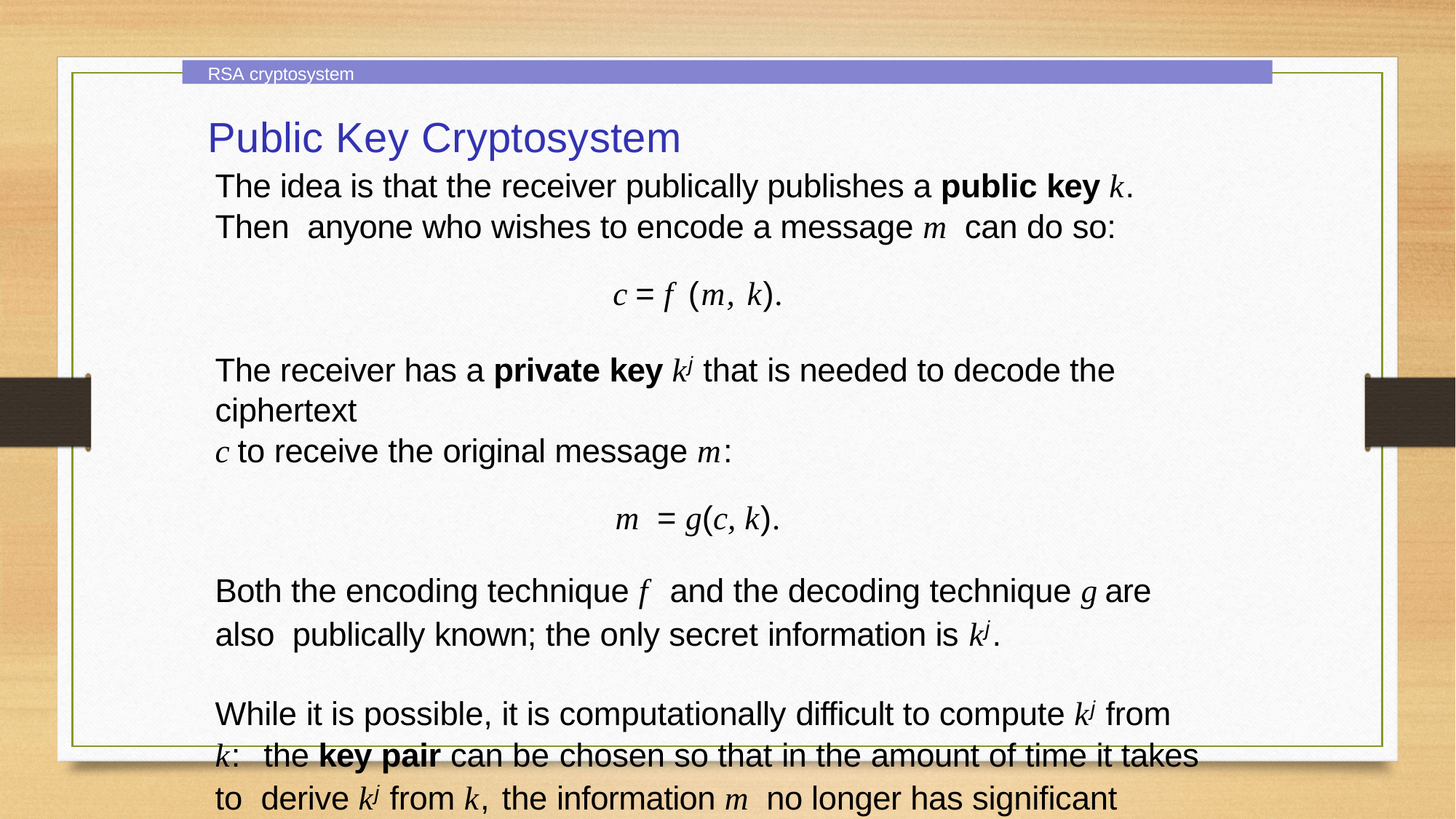

RSA cryptosystem
Public Key Cryptosystem
The idea is that the receiver publically publishes a public key k. Then  anyone who wishes to encode a message m can do so:

c = f (m, k).
The receiver has a private key kj that is needed to decode the ciphertext
c to receive the original message m:

m = g(c, k).
Both the encoding technique f and the decoding technique g are also  publically known; the only secret information is kj.
While it is possible, it is computationally difficult to compute kj from k:  the key pair can be chosen so that in the amount of time it takes to  derive kj from k, the information m no longer has significant value.